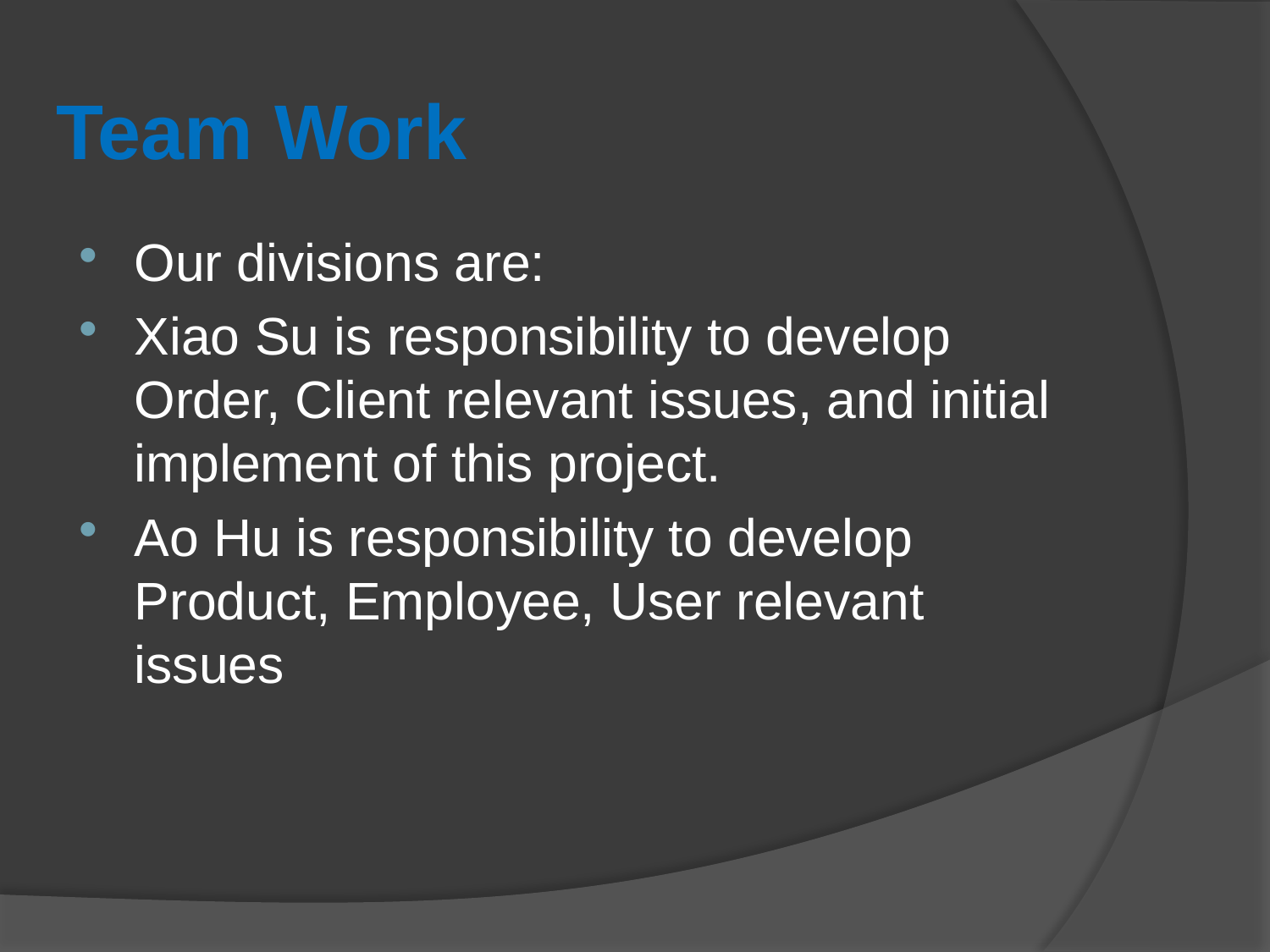

Team Work
Our divisions are:
Xiao Su is responsibility to develop Order, Client relevant issues, and initial implement of this project.
Ao Hu is responsibility to develop Product, Employee, User relevant issues